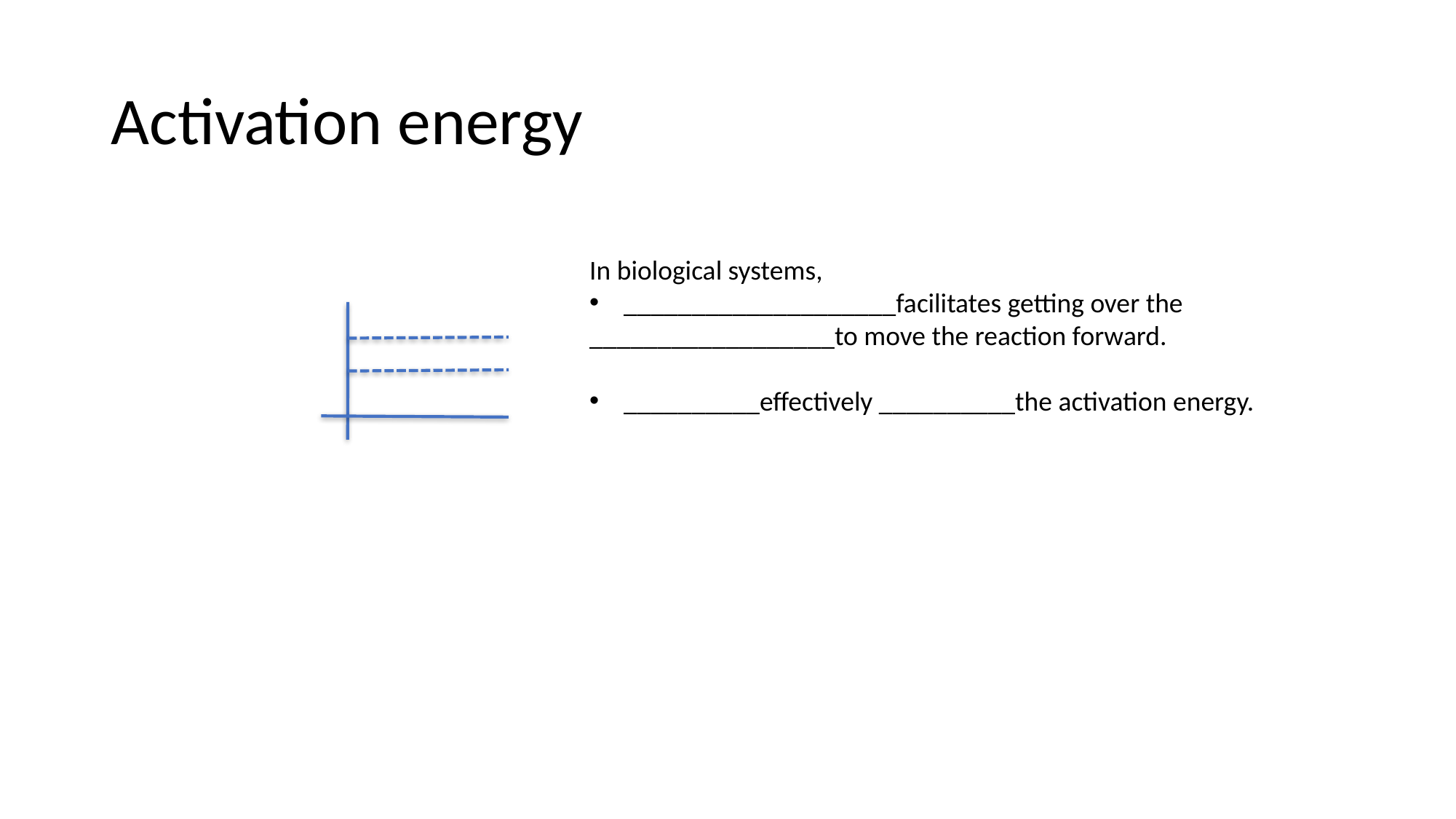

# Activation energy
In biological systems,
____________________facilitates getting over the
__________________to move the reaction forward.

__________effectively __________the activation energy.